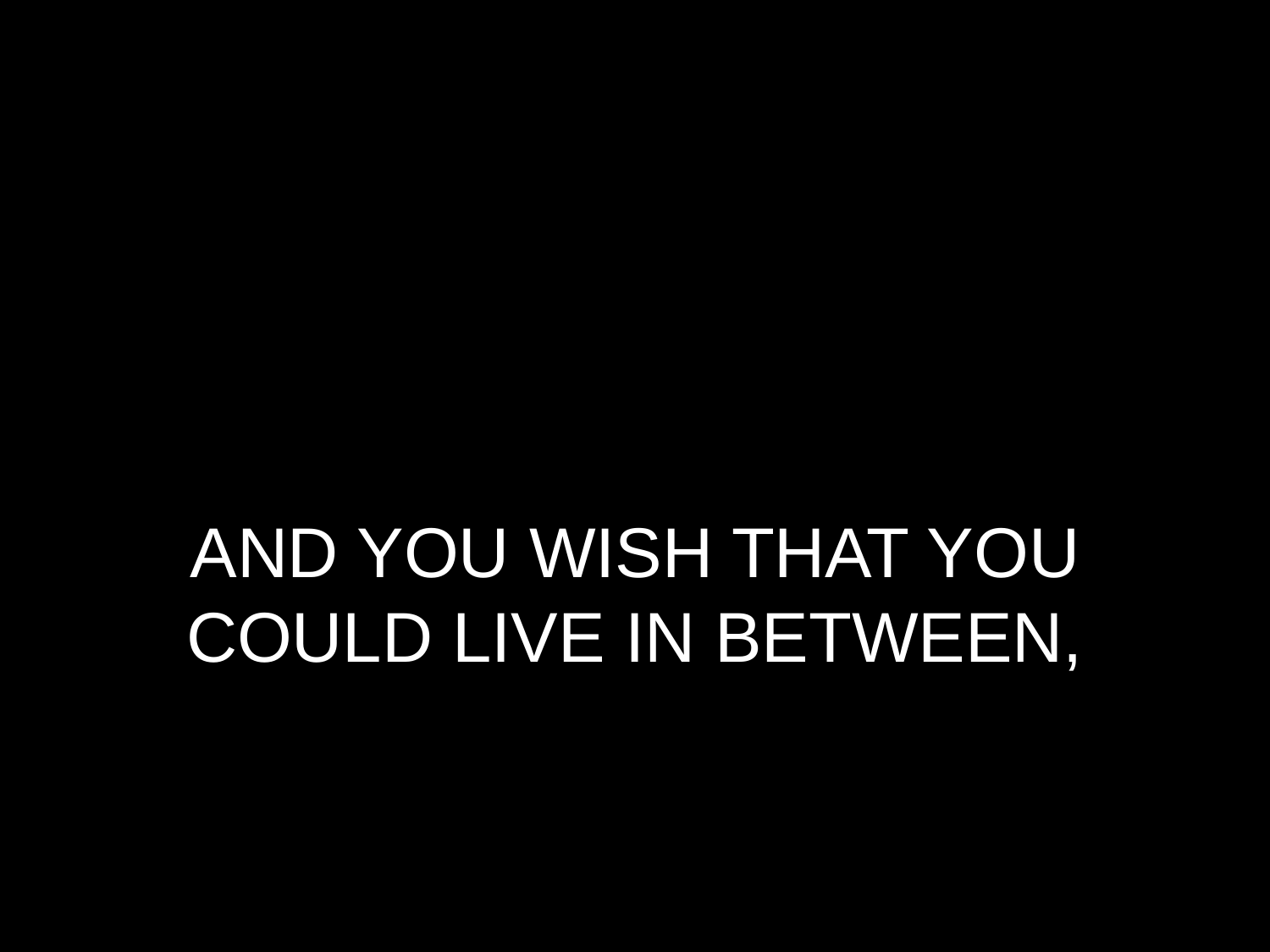

# AND YOU WISH THAT YOU COULD LIVE IN BETWEEN,